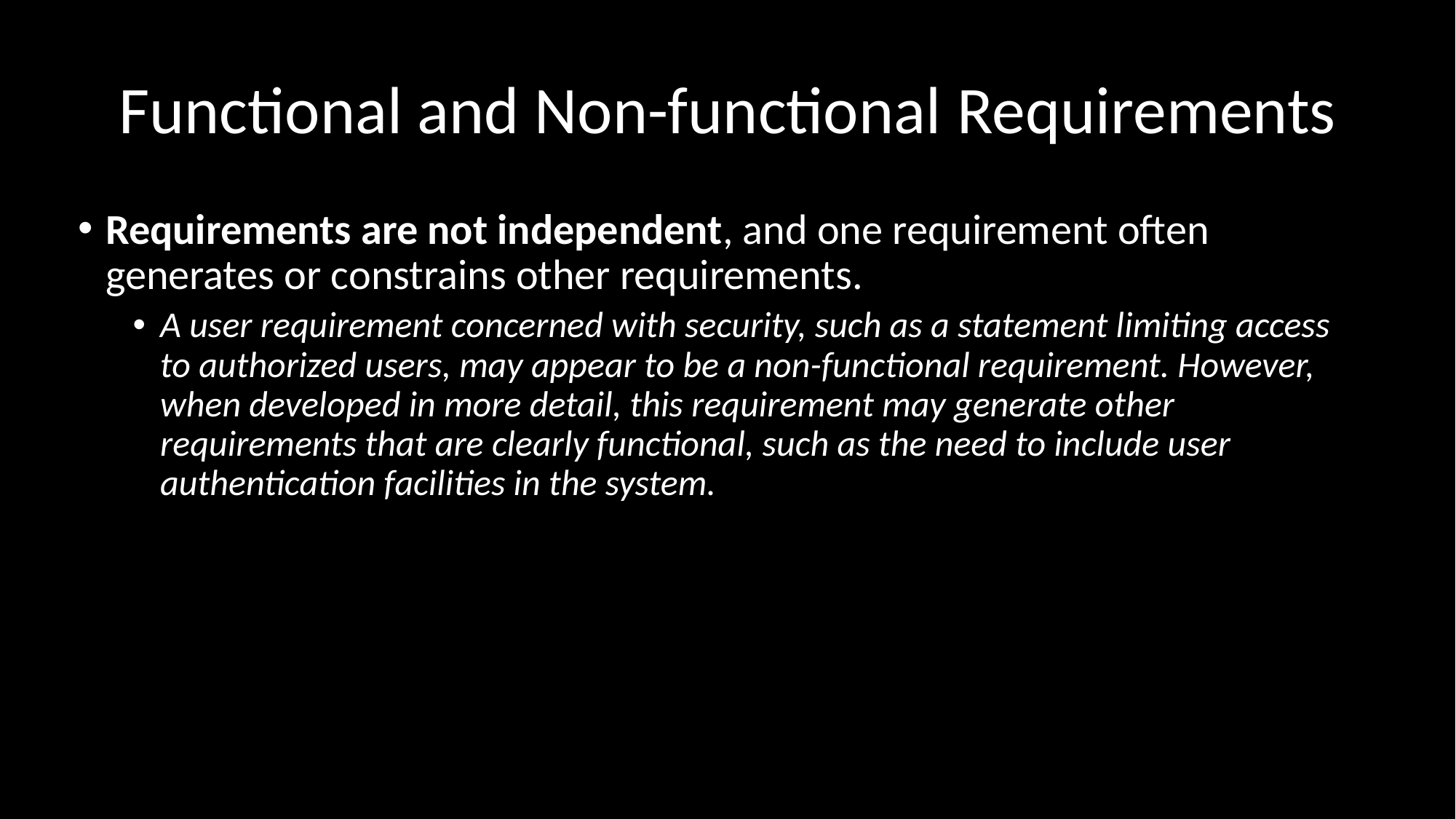

# Functional and Non-functional Requirements
Requirements are not independent, and one requirement often generates or constrains other requirements.
A user requirement concerned with security, such as a statement limiting access to authorized users, may appear to be a non-functional requirement. However, when developed in more detail, this requirement may generate other requirements that are clearly functional, such as the need to include user authentication facilities in the system.